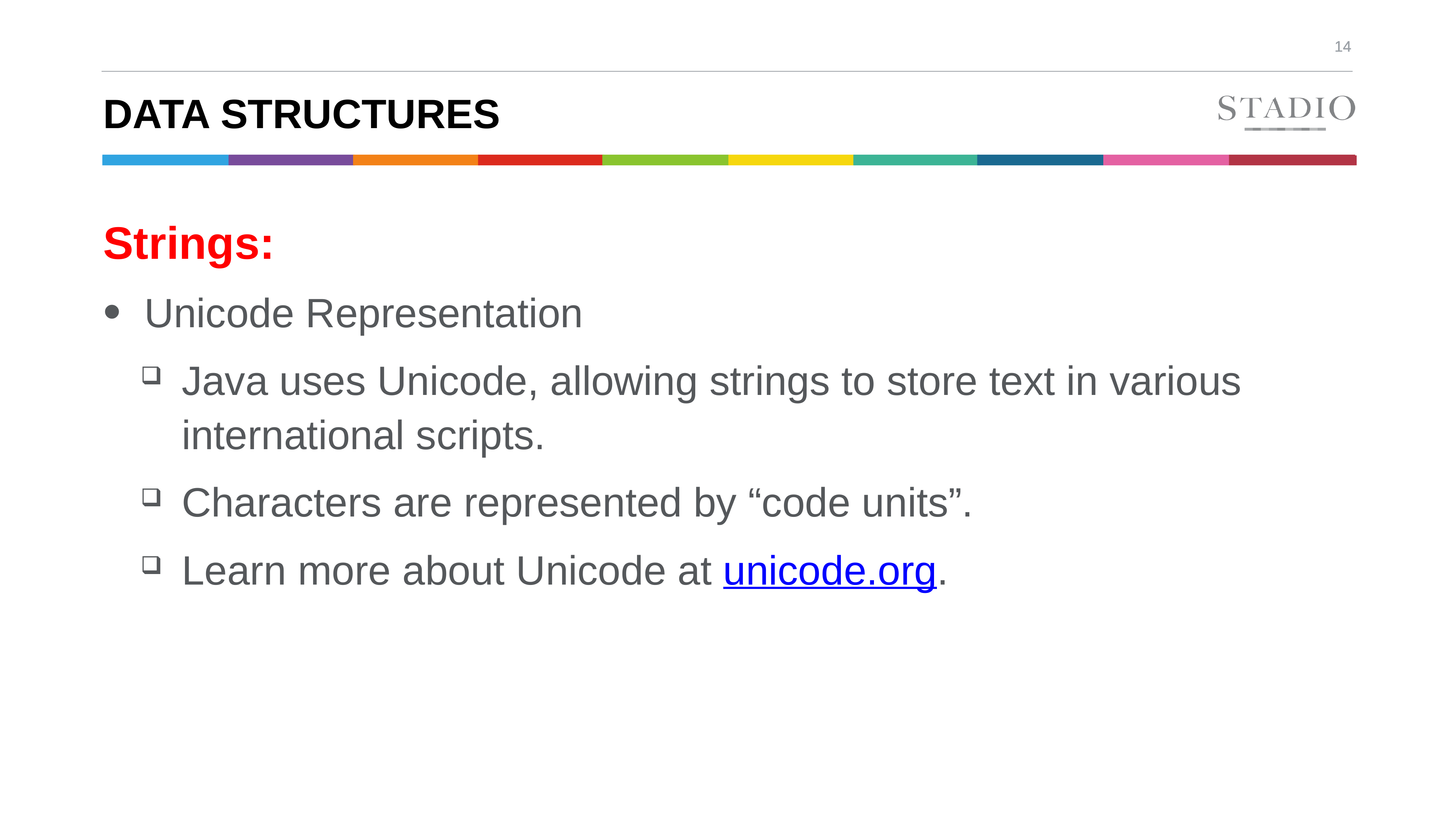

# Data structures

Strings:
Unicode Representation
Java uses Unicode, allowing strings to store text in various international scripts.
Characters are represented by “code units”.
Learn more about Unicode at unicode.org.